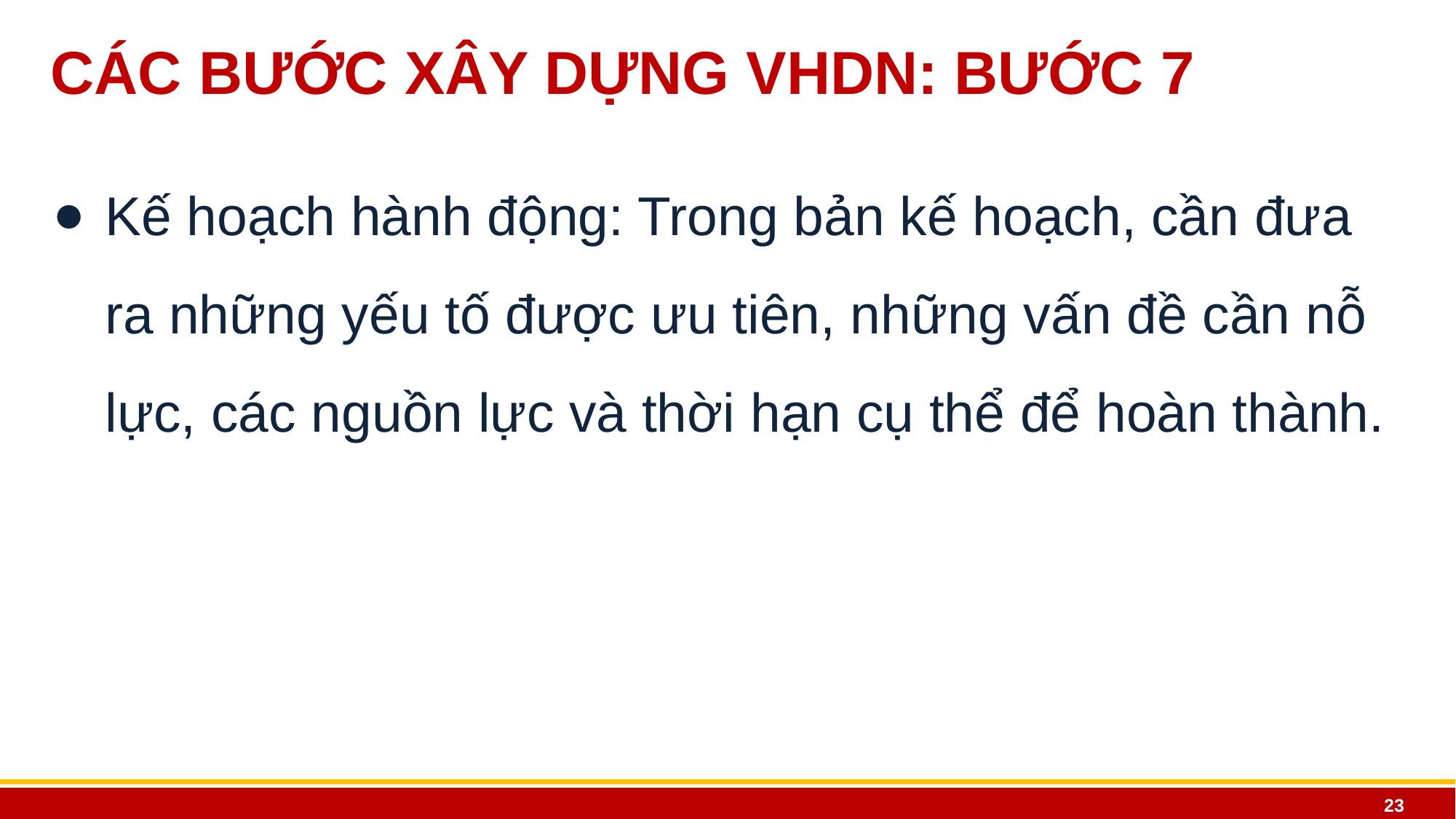

# CÁC BƯỚC XÂY DỰNG VHDN: BƯỚC 7
Kế hoạch hành động: Trong bản kế hoạch, cần đưa ra những yếu tố được ưu tiên, những vấn đề cần nỗ lực, các nguồn lực và thời hạn cụ thể để hoàn thành.

23